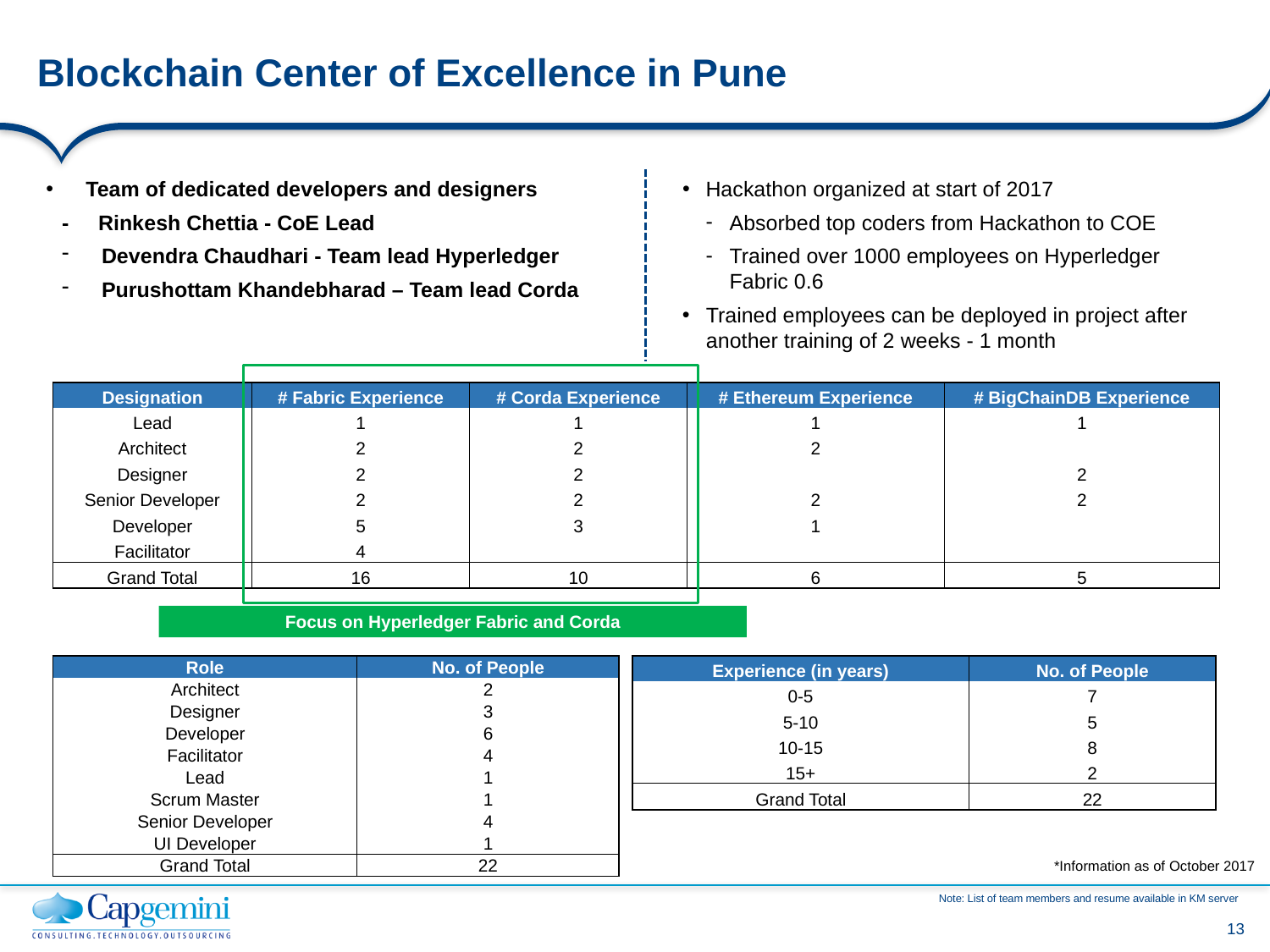

# Blockchain Center of Excellence in Pune
Team of dedicated developers and designers
-     Rinkesh Chettia - CoE Lead
Devendra Chaudhari - Team lead Hyperledger
Purushottam Khandebharad – Team lead Corda
Hackathon organized at start of 2017
Absorbed top coders from Hackathon to COE
Trained over 1000 employees on Hyperledger Fabric 0.6
Trained employees can be deployed in project after another training of 2 weeks - 1 month

| Designation | # Fabric Experience | # Corda Experience | # Ethereum Experience | # BigChainDB Experience |
| --- | --- | --- | --- | --- |
| Lead | 1 | 1 | 1 | 1 |
| Architect | 2 | 2 | 2 |  |
| Designer | 2 | 2 |  | 2 |
| Senior Developer | 2 | 2 | 2 | 2 |
| Developer | 5 | 3 | 1 |  |
| Facilitator | 4 |  |  |  |
| Grand Total | 16 | 10 | 6 | 5 |
Focus on Hyperledger Fabric and Corda
| Role | No. of People |
| --- | --- |
| Architect | 2 |
| Designer | 3 |
| Developer | 6 |
| Facilitator | 4 |
| Lead | 1 |
| Scrum Master | 1 |
| Senior Developer | 4 |
| UI Developer | 1 |
| Grand Total | 22 |
| Experience (in years) | No. of People |
| --- | --- |
| 0-5 | 7 |
| 5-10 | 5 |
| 10-15 | 8 |
| 15+ | 2 |
| Grand Total | 22 |
*Information as of October 2017
Note: List of team members and resume available in KM server